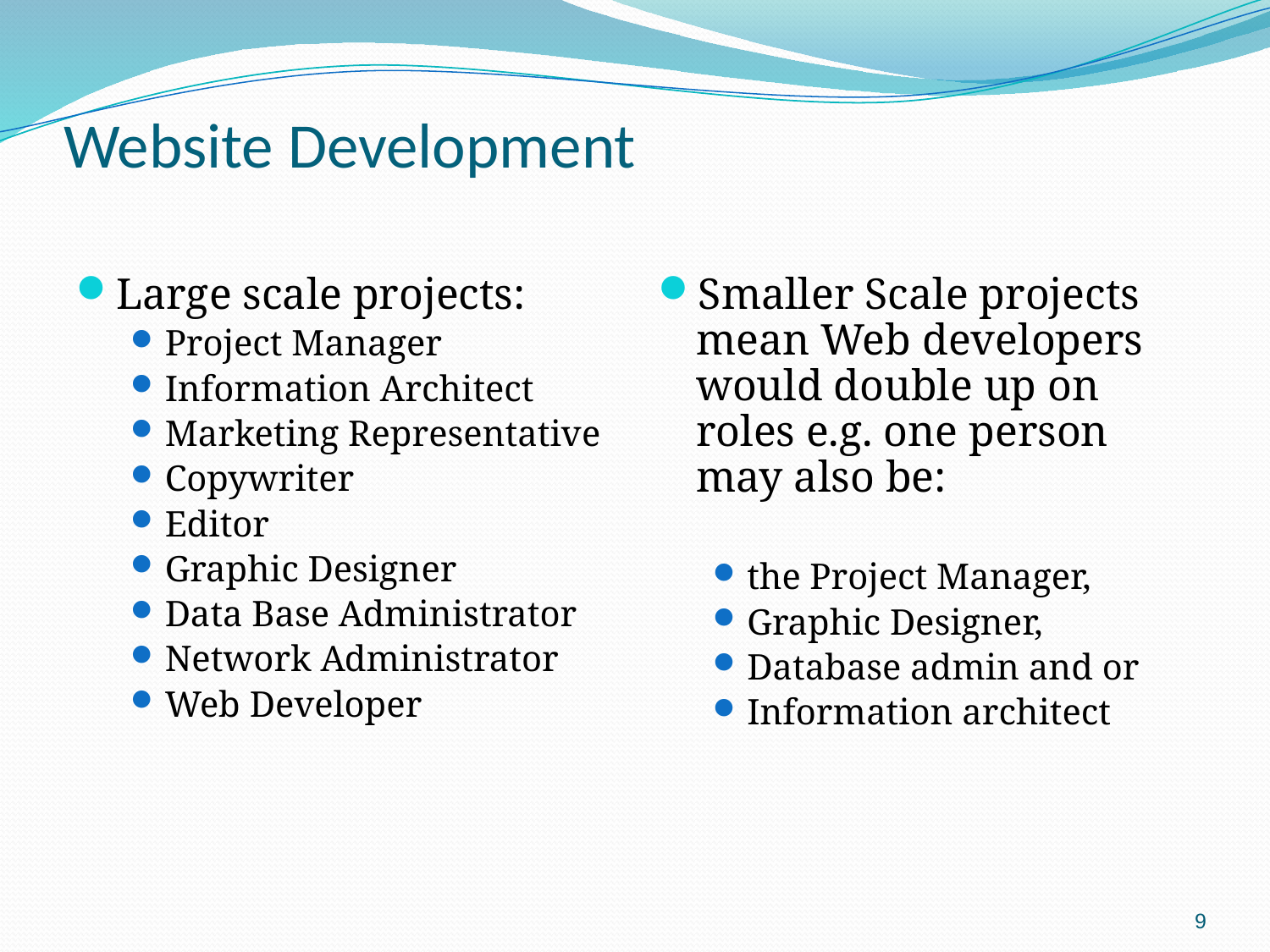

# Website Development
Large scale projects:
Project Manager
Information Architect
Marketing Representative
Copywriter
Editor
Graphic Designer
Data Base Administrator
Network Administrator
Web Developer

Smaller Scale projects mean Web developers would double up on roles e.g. one person may also be:
the Project Manager,
Graphic Designer,
Database admin and or
Information architect

9